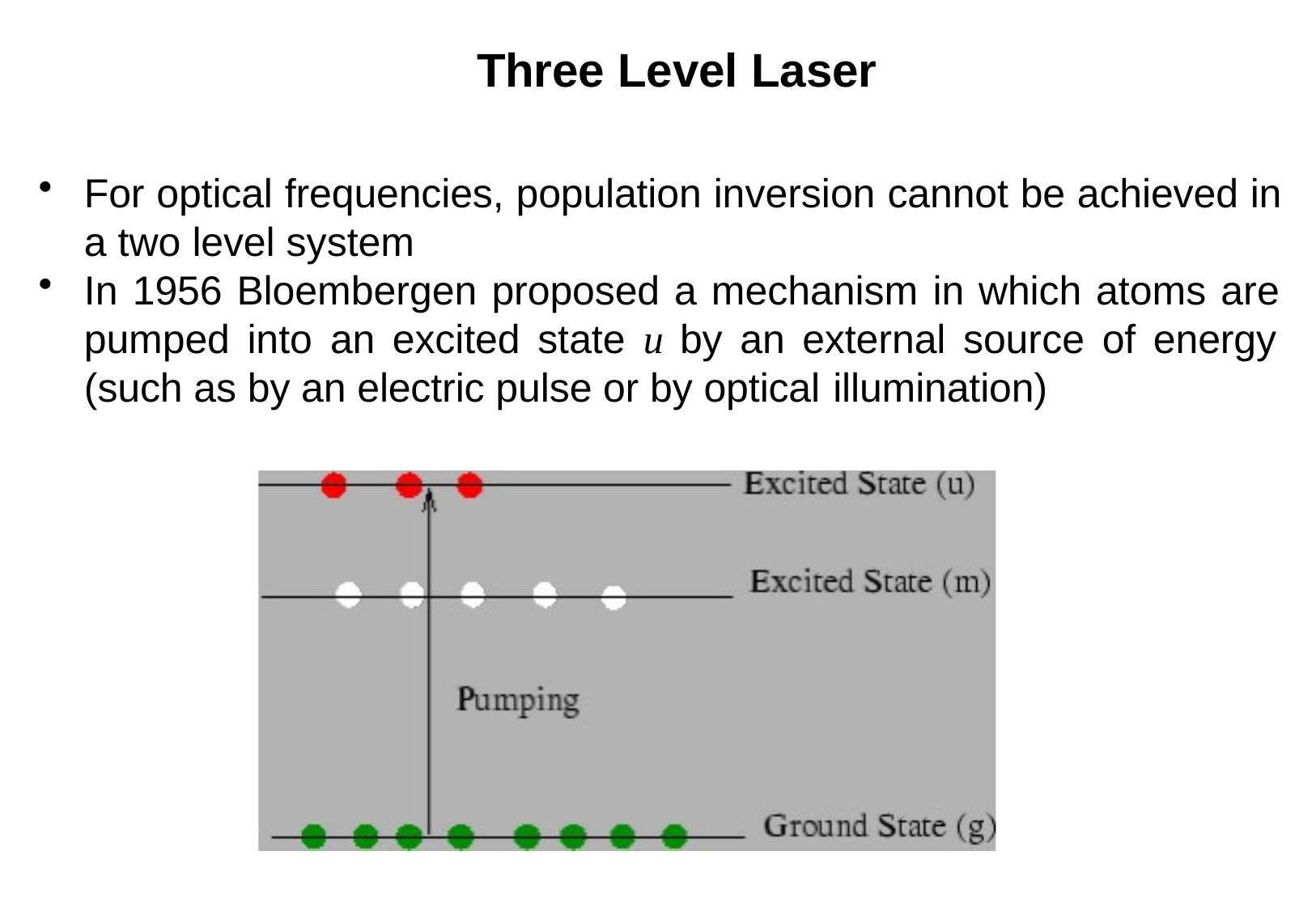

# Three Level Laser
For optical frequencies, population inversion cannot be achieved in  a two level system
In 1956 Bloembergen proposed a mechanism in which atoms are  pumped into an excited state u by an external source of energy  (such as by an electric pulse or by optical illumination)